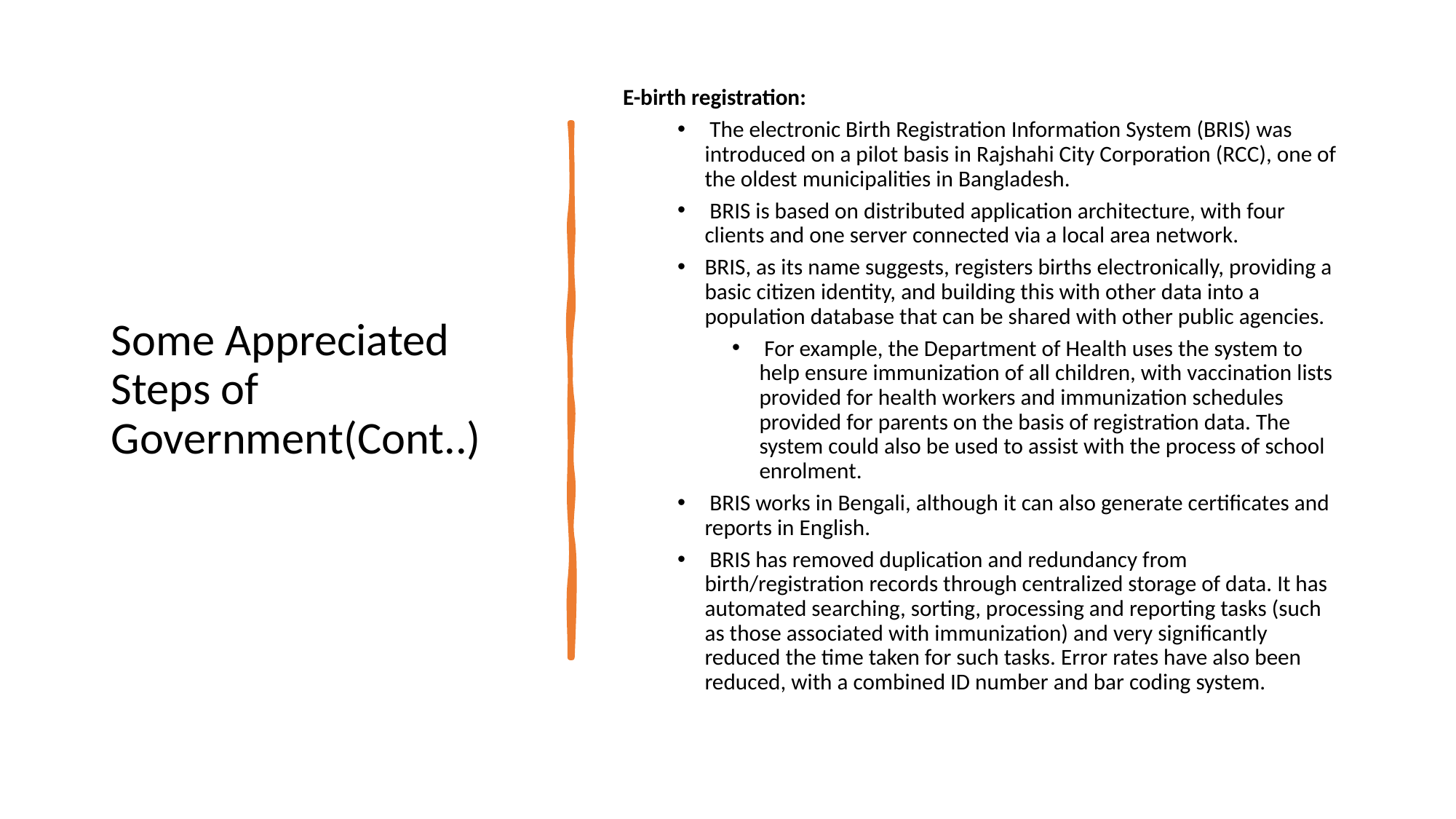

# Some Appreciated Steps of Government(Cont..)
E-birth registration:
 The electronic Birth Registration Information System (BRIS) was introduced on a pilot basis in Rajshahi City Corporation (RCC), one of the oldest municipalities in Bangladesh.
 BRIS is based on distributed application architecture, with four clients and one server connected via a local area network.
BRIS, as its name suggests, registers births electronically, providing a basic citizen identity, and building this with other data into a population database that can be shared with other public agencies.
 For example, the Department of Health uses the system to help ensure immunization of all children, with vaccination lists provided for health workers and immunization schedules provided for parents on the basis of registration data. The system could also be used to assist with the process of school enrolment.
 BRIS works in Bengali, although it can also generate certificates and reports in English.
 BRIS has removed duplication and redundancy from birth/registration records through centralized storage of data. It has automated searching, sorting, processing and reporting tasks (such as those associated with immunization) and very significantly reduced the time taken for such tasks. Error rates have also been reduced, with a combined ID number and bar coding system.